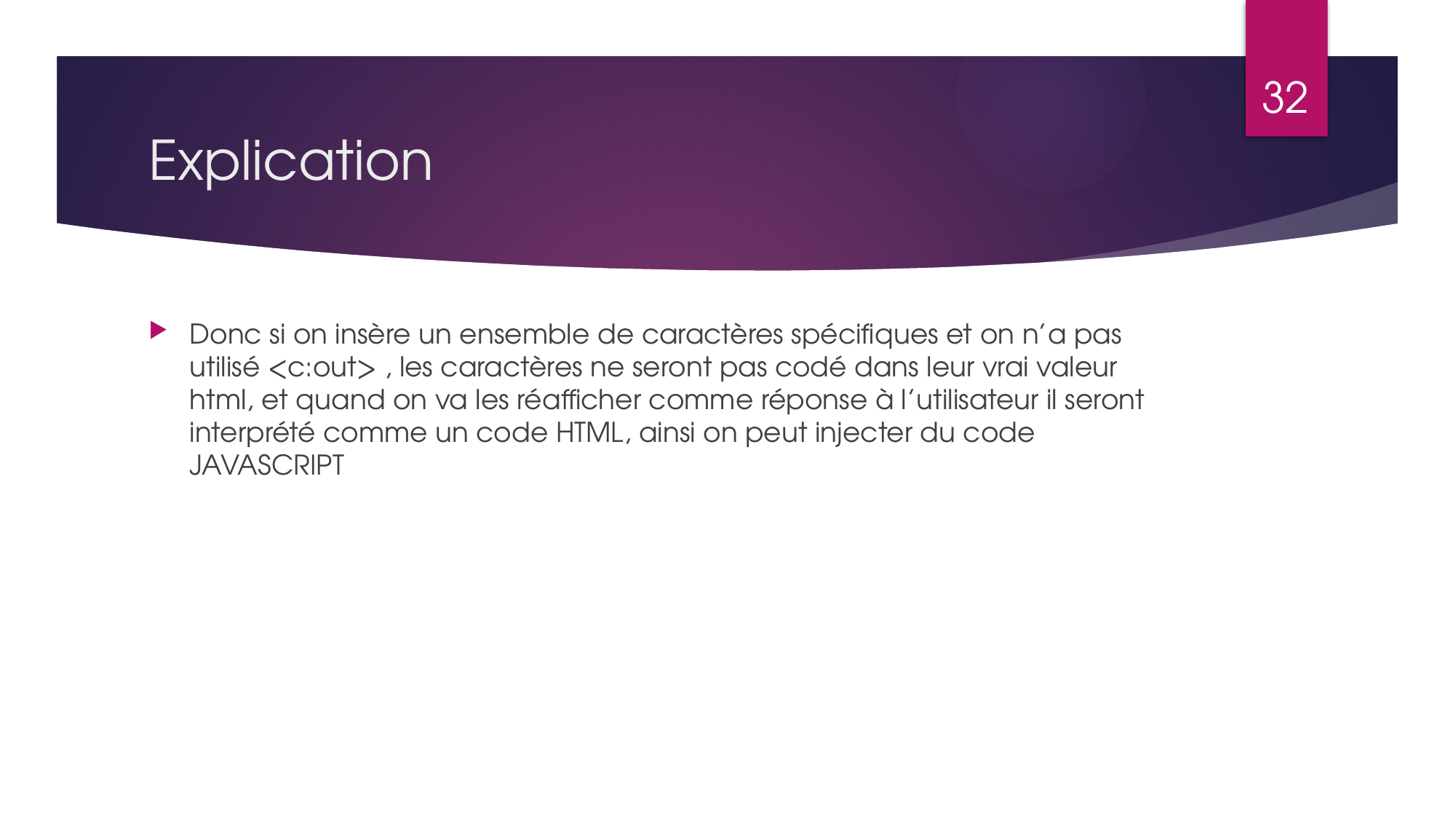

32
# Explication
Donc si on insère un ensemble de caractères spécifiques et on n’a pas utilisé <c:out> , les caractères ne seront pas codé dans leur vrai valeur html, et quand on va les réafficher comme réponse à l’utilisateur il seront interprété comme un code HTML, ainsi on peut injecter du code JAVASCRIPT